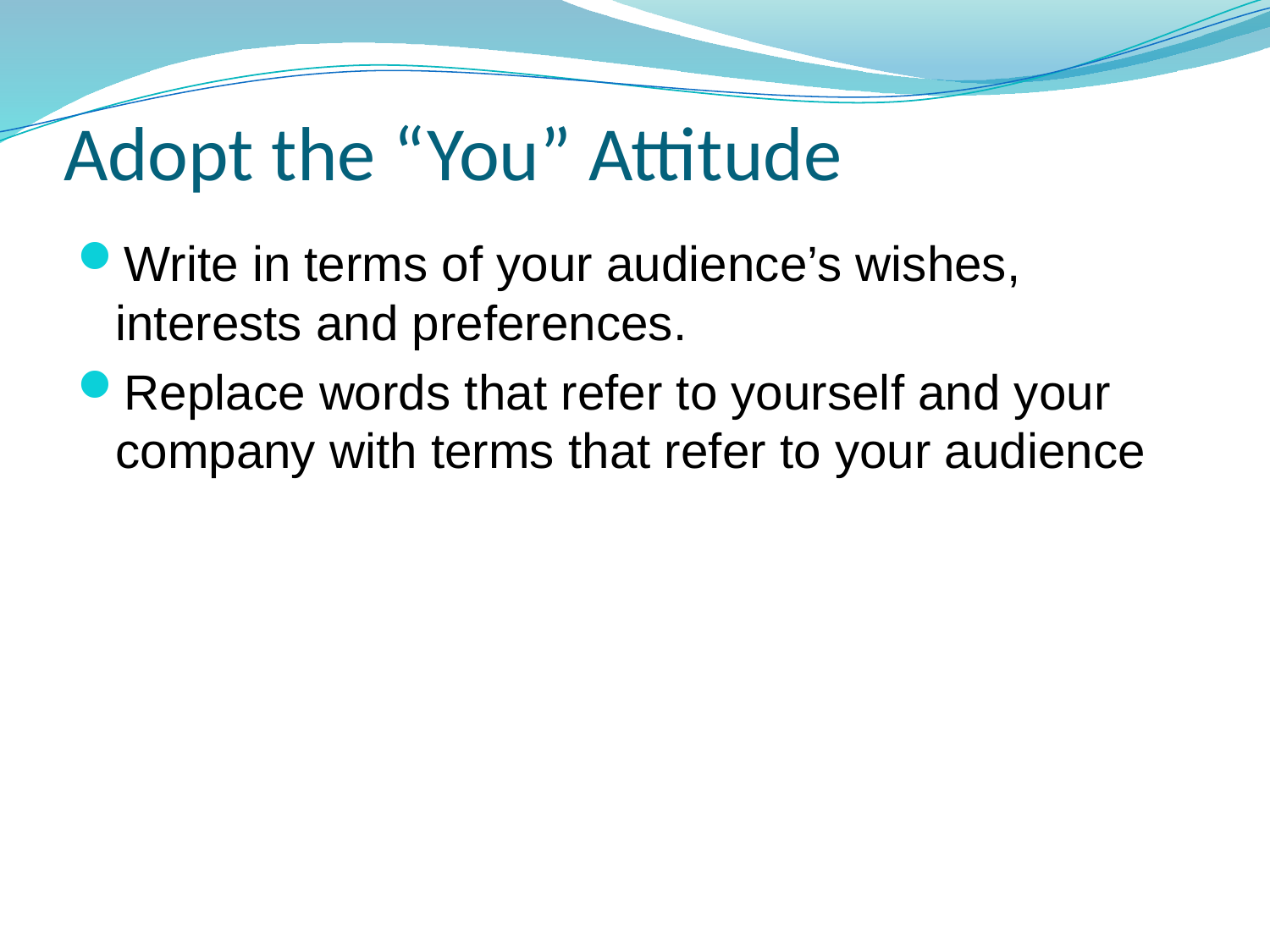

# Adopt the “You” Attitude
Write in terms of your audience’s wishes, interests and preferences.
Replace words that refer to yourself and your company with terms that refer to your audience